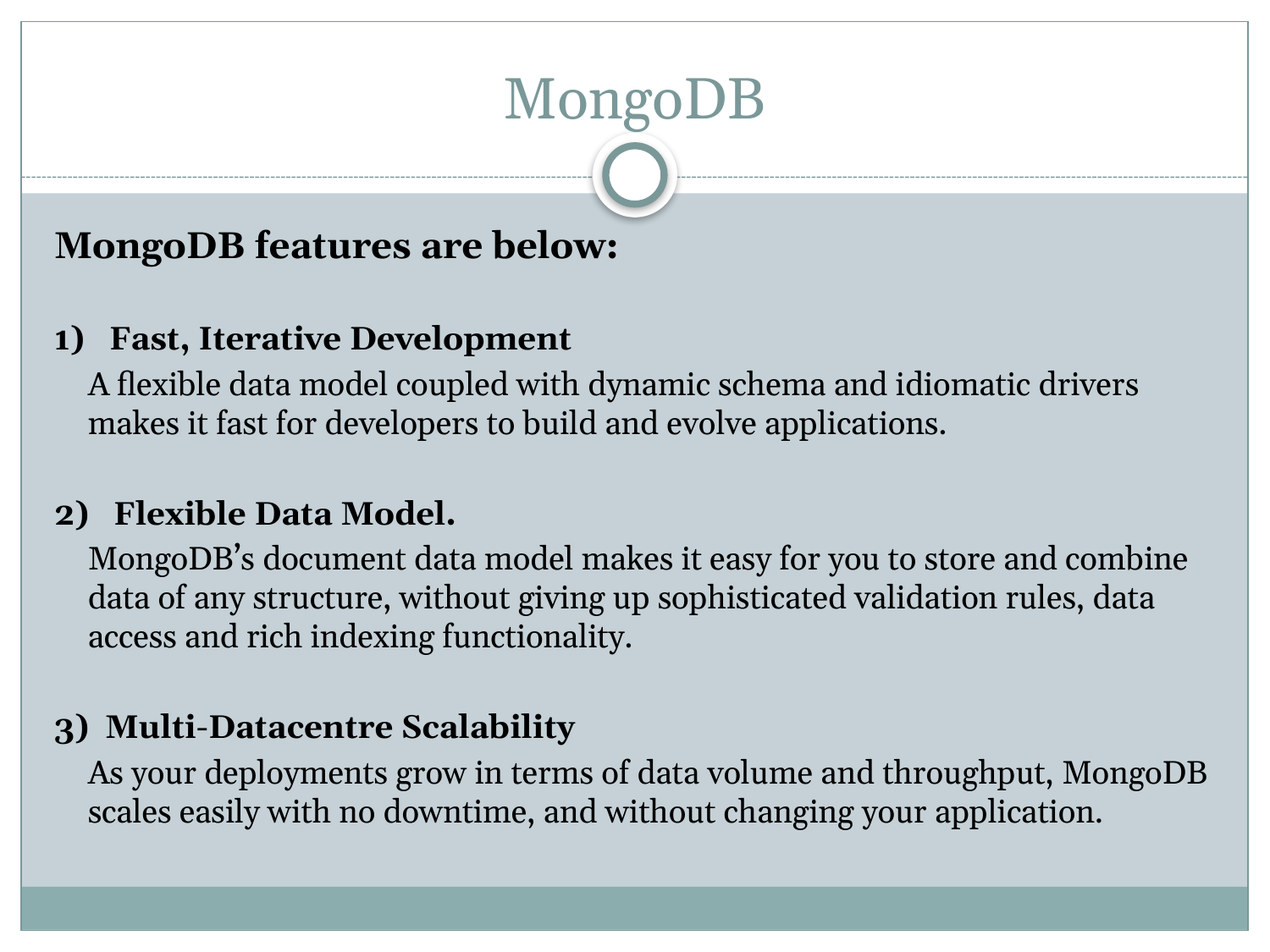

# MongoDB

MongoDB features are below:

1)   Fast, Iterative Development
	A flexible data model coupled with dynamic schema and idiomatic drivers makes it fast for developers to build and evolve applications.

2)   Flexible Data Model.
	MongoDB’s document data model makes it easy for you to store and combine data of any structure, without giving up sophisticated validation rules, data access and rich indexing functionality.

3)  Multi-Datacentre Scalability
	As your deployments grow in terms of data volume and throughput, MongoDB scales easily with no downtime, and without changing your application.